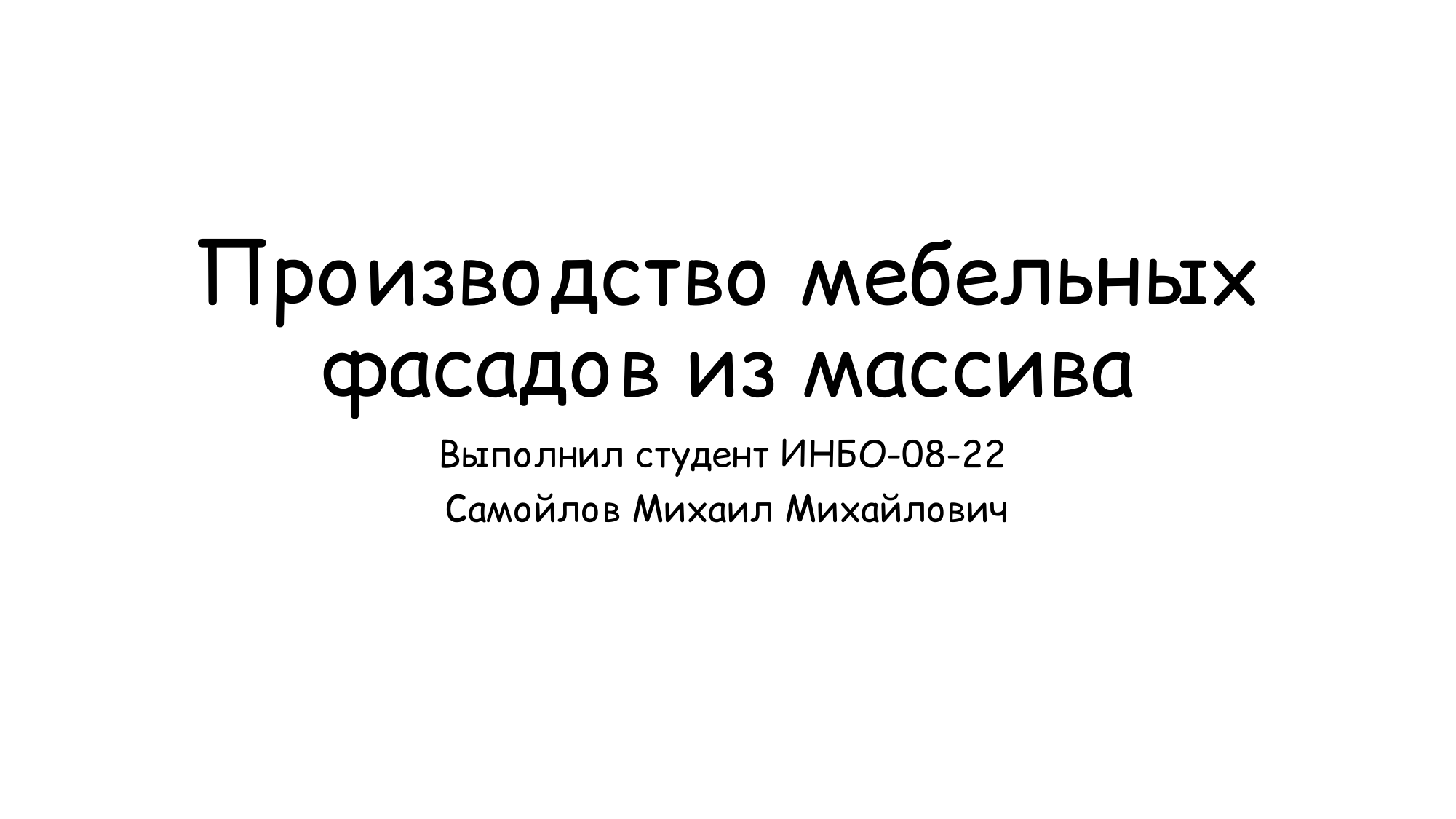

# Производство мебельных фасадов из массива
Выполнил студент ИНБО-08-22
Самойлов Михаил Михайлович